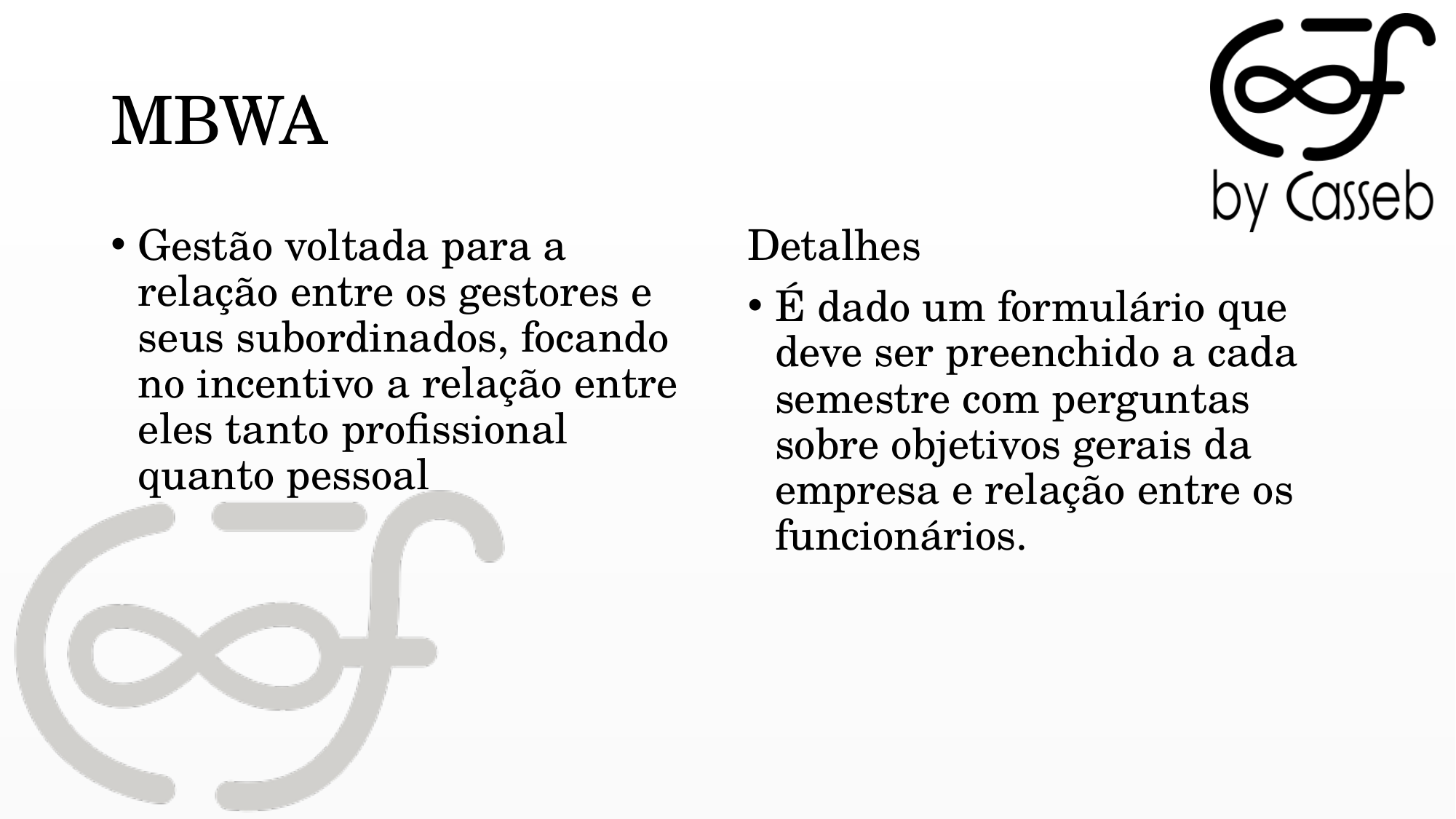

# MBWA
Gestão voltada para a relação entre os gestores e seus subordinados, focando no incentivo a relação entre eles tanto profissional quanto pessoal
Detalhes
É dado um formulário que deve ser preenchido a cada semestre com perguntas sobre objetivos gerais da empresa e relação entre os funcionários.